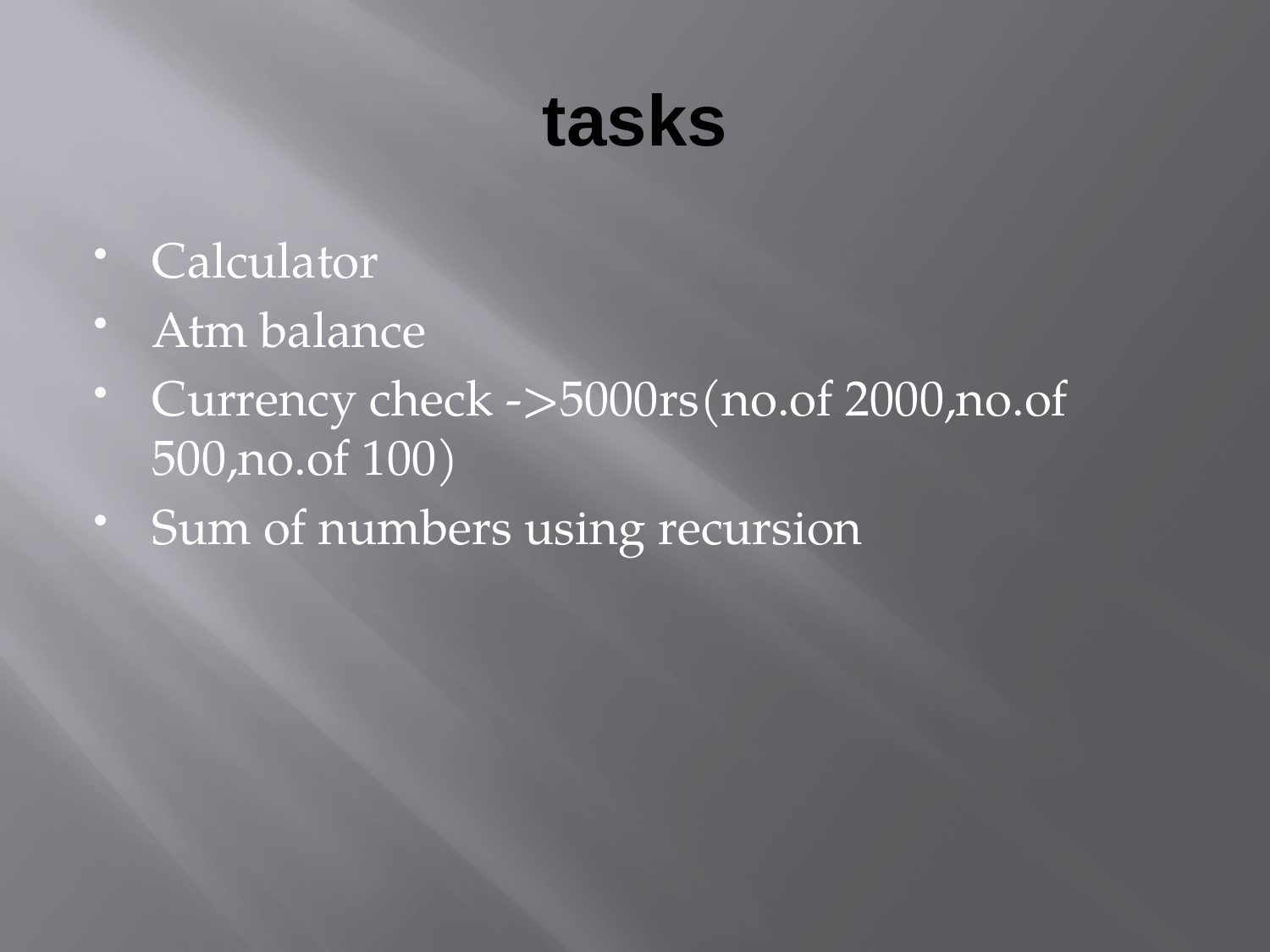

# tasks
Calculator
Atm balance
Currency check ->5000rs(no.of 2000,no.of 500,no.of 100)
Sum of numbers using recursion